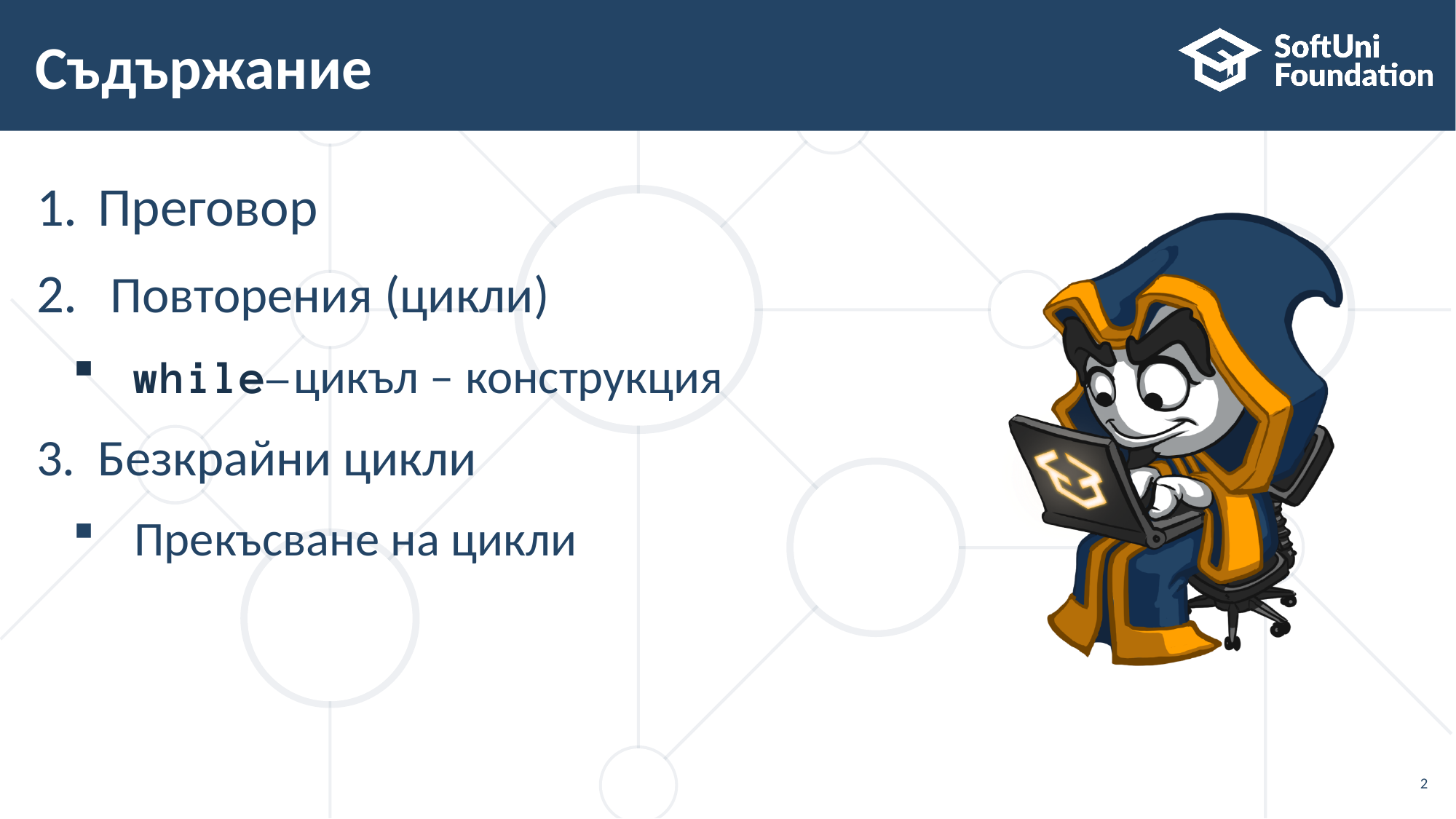

# Съдържание
Преговор
 Повторения (цикли)
while-цикъл – конструкция
Безкрайни цикли
Прекъсване на цикли

2